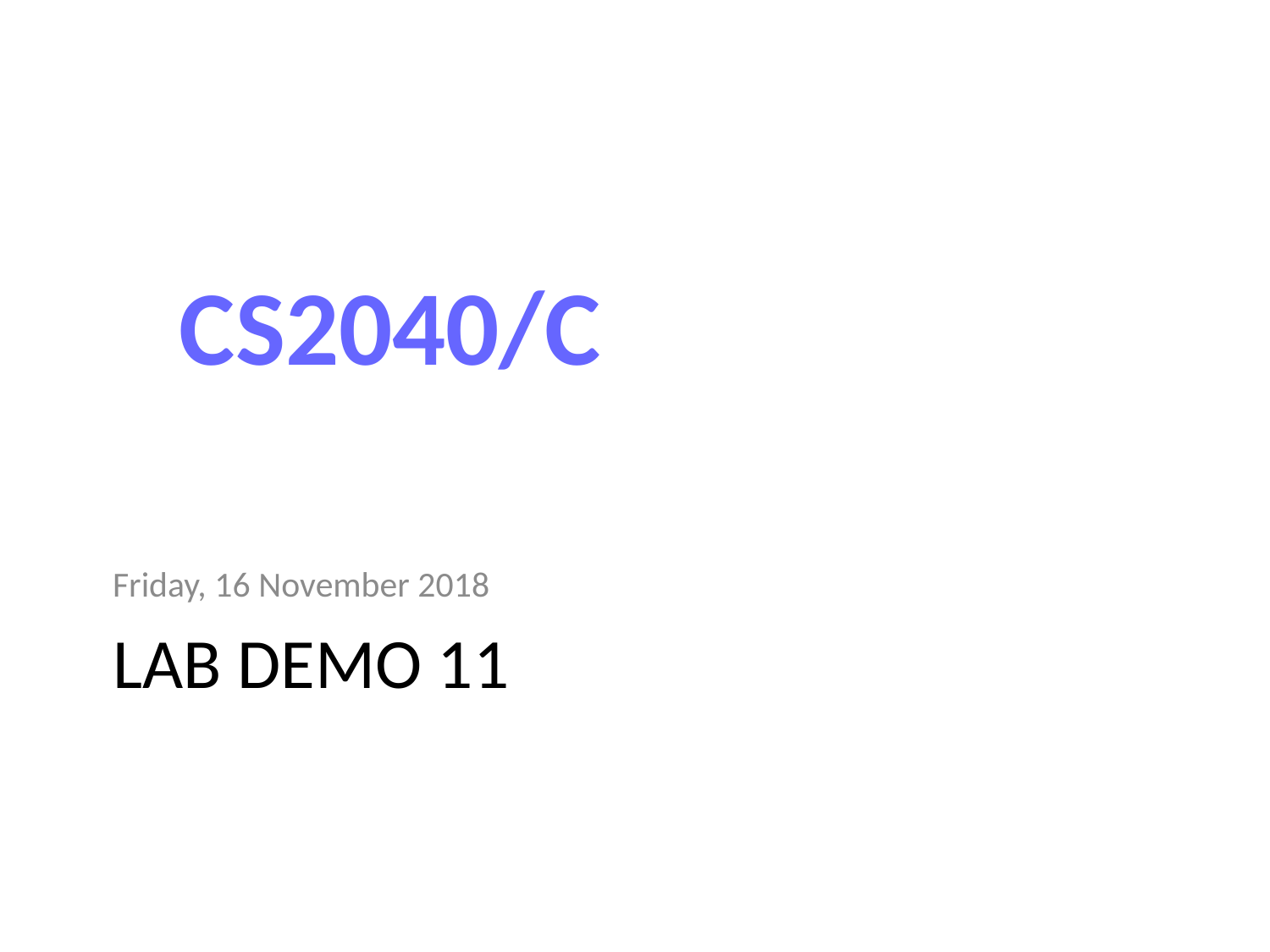

CS2040/C
Friday, 16 November 2018
Lab Demo 11